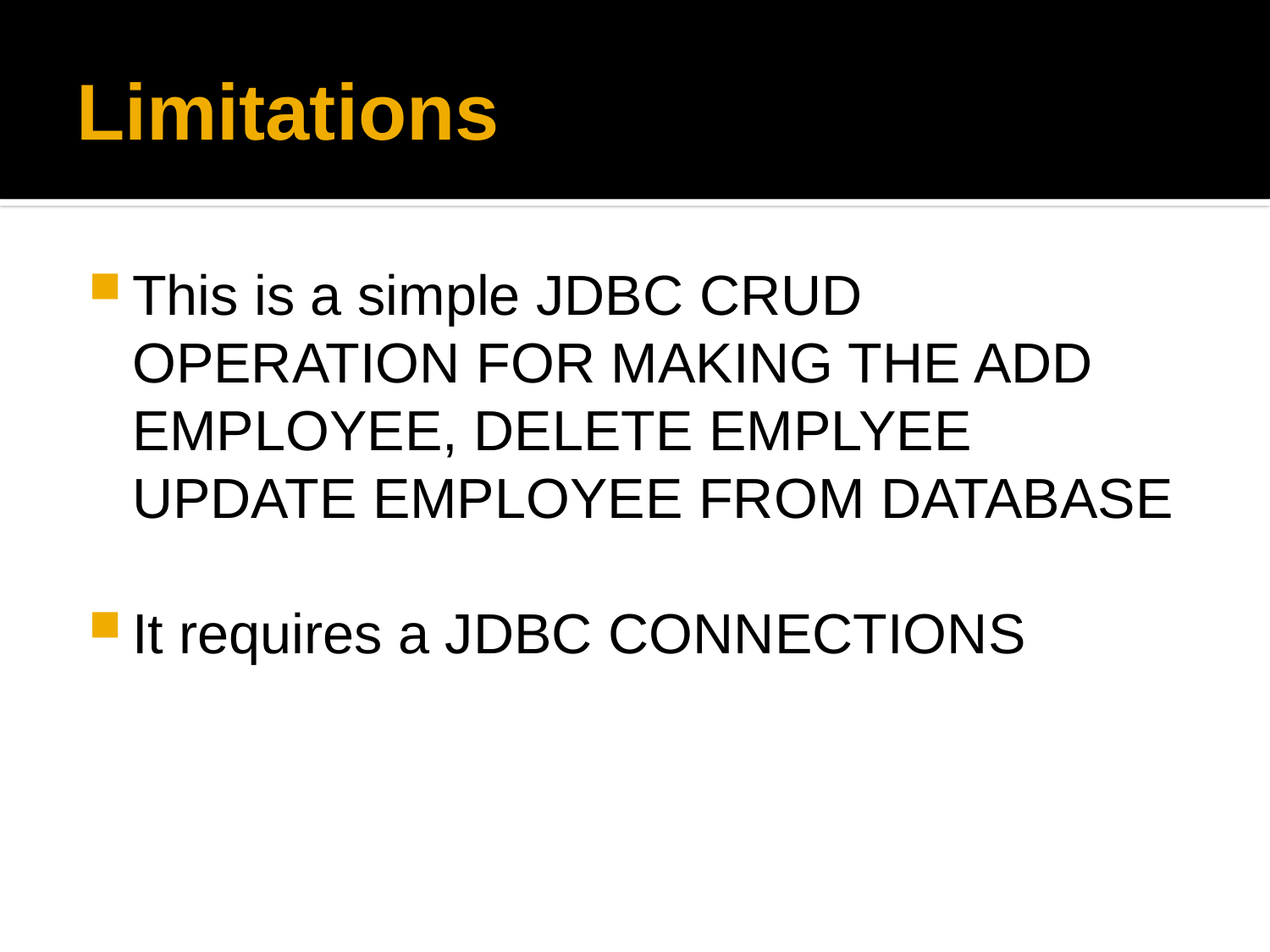

# Limitations
This is a simple JDBC CRUD OPERATION FOR MAKING THE ADD EMPLOYEE, DELETE EMPLYEE UPDATE EMPLOYEE FROM DATABASE

It requires a JDBC CONNECTIONS